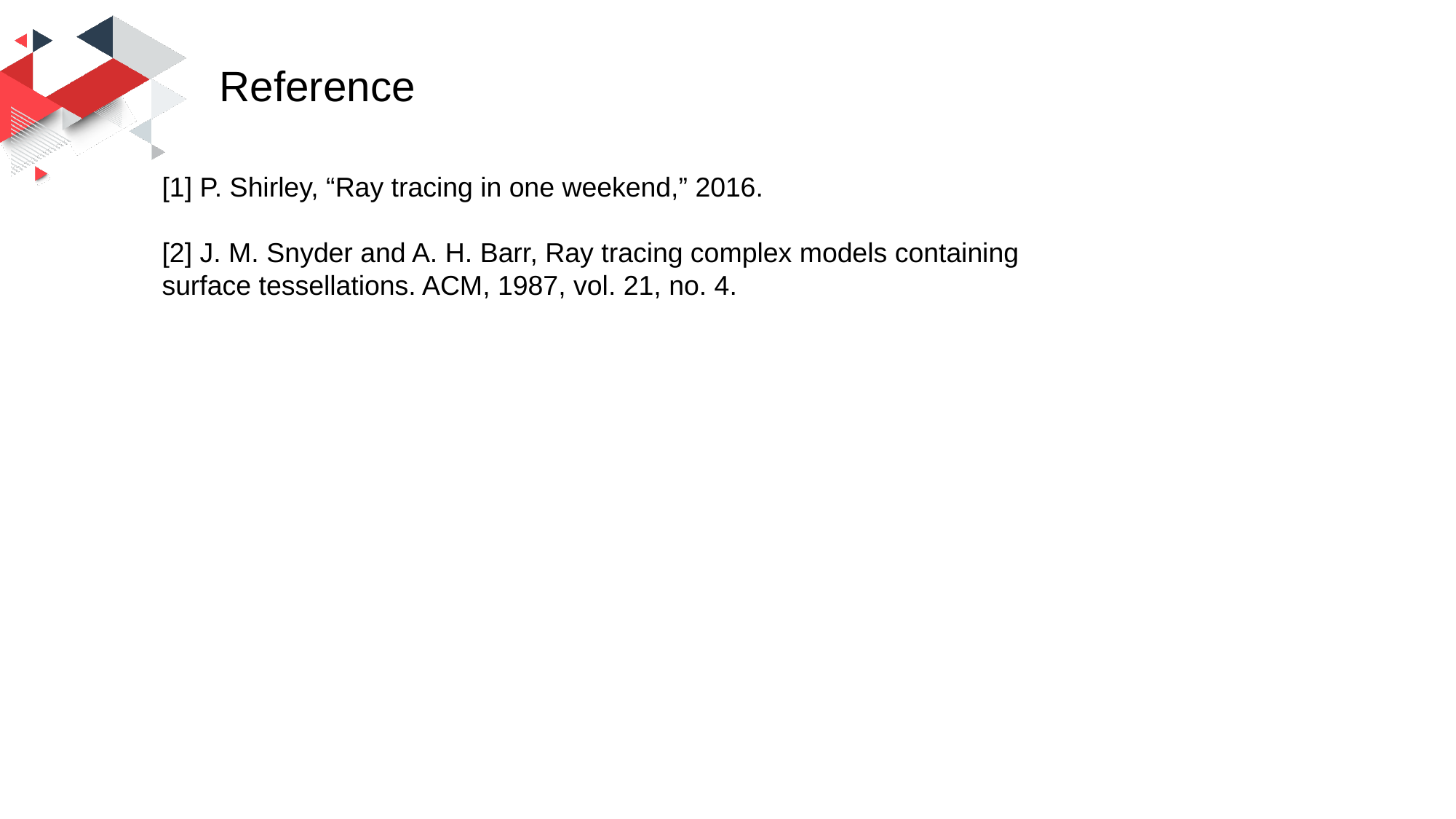

Reference

[1] P. Shirley, “Ray tracing in one weekend,” 2016.

[2] J. M. Snyder and A. H. Barr, Ray tracing complex models containing
surface tessellations. ACM, 1987, vol. 21, no. 4.